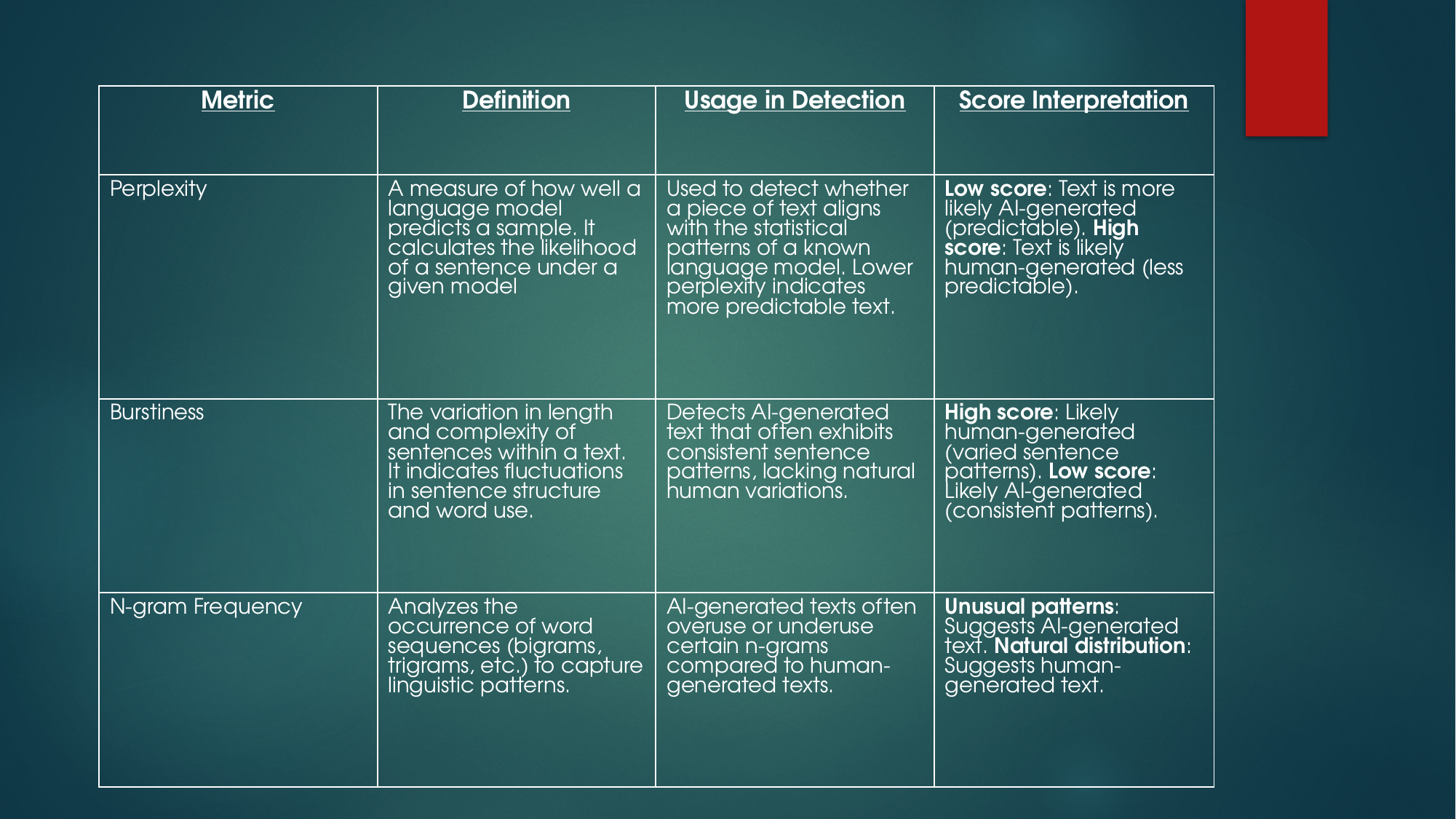

| Metric | Definition | Usage in Detection | Score Interpretation |
| --- | --- | --- | --- |
| Perplexity | A measure of how well a language model predicts a sample. It calculates the likelihood of a sentence under a given model | Used to detect whether a piece of text aligns with the statistical patterns of a known language model. Lower perplexity indicates more predictable text. | Low score: Text is more likely AI-generated (predictable). High score: Text is likely human-generated (less predictable). |
| Burstiness | The variation in length and complexity of sentences within a text. It indicates fluctuations in sentence structure and word use. | Detects AI-generated text that often exhibits consistent sentence patterns, lacking natural human variations. | High score: Likely human-generated (varied sentence patterns). Low score: Likely AI-generated (consistent patterns). |
| N-gram Frequency | Analyzes the occurrence of word sequences (bigrams, trigrams, etc.) to capture linguistic patterns. | AI-generated texts often overuse or underuse certain n-grams compared to human-generated texts. | Unusual patterns: Suggests AI-generated text. Natural distribution: Suggests human-generated text. |